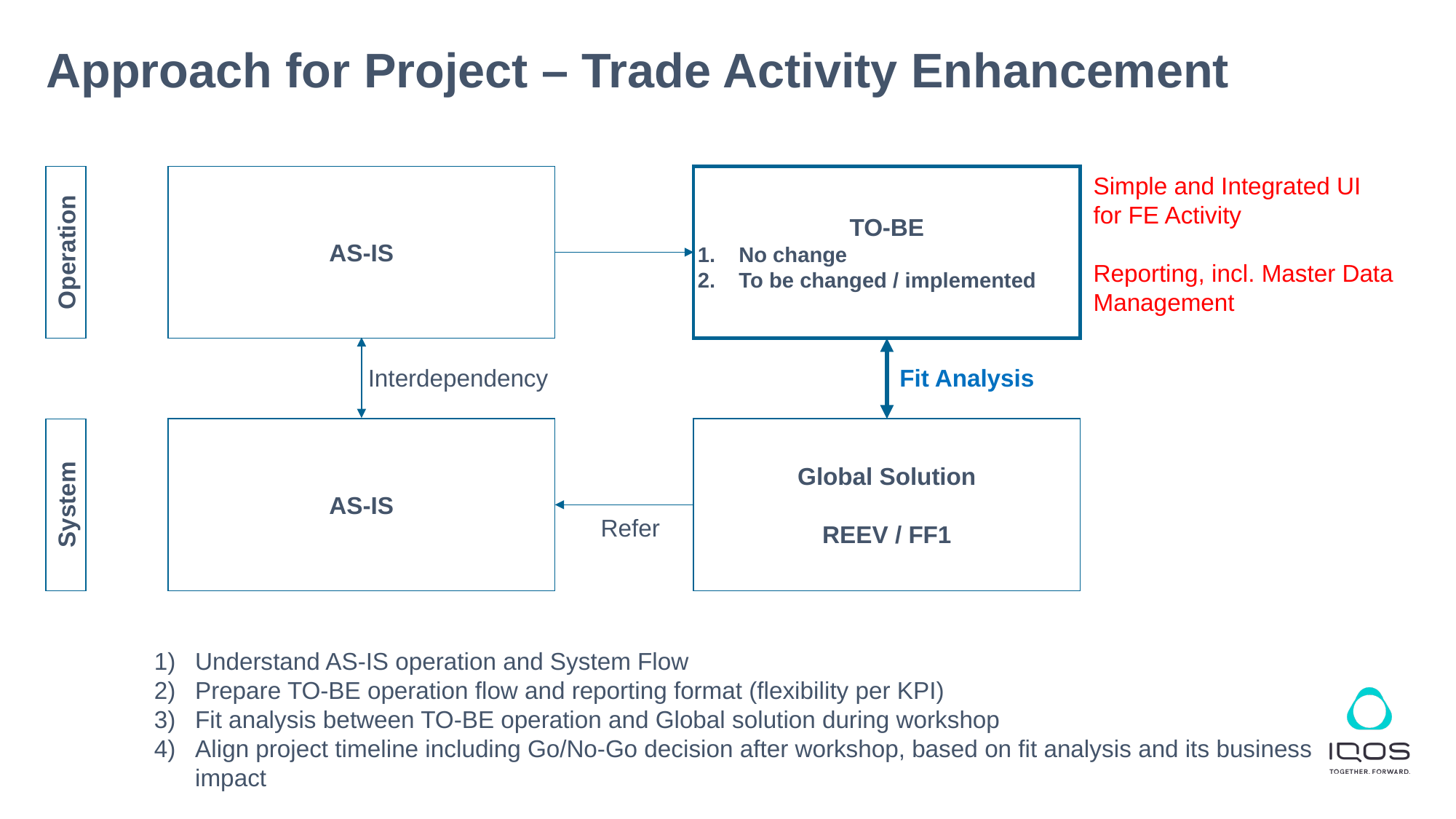

# Approach for Project – Trade Activity Enhancement
AS-IS
TO-BE
No change
To be changed / implemented
Simple and Integrated UI
for FE Activity

Reporting, incl. Master Data Management
Operation
Fit Analysis
Interdependency
AS-IS
Global Solution

REEV / FF1
System
Refer
Understand AS-IS operation and System Flow
Prepare TO-BE operation flow and reporting format (flexibility per KPI)
Fit analysis between TO-BE operation and Global solution during workshop
Align project timeline including Go/No-Go decision after workshop, based on fit analysis and its business impact